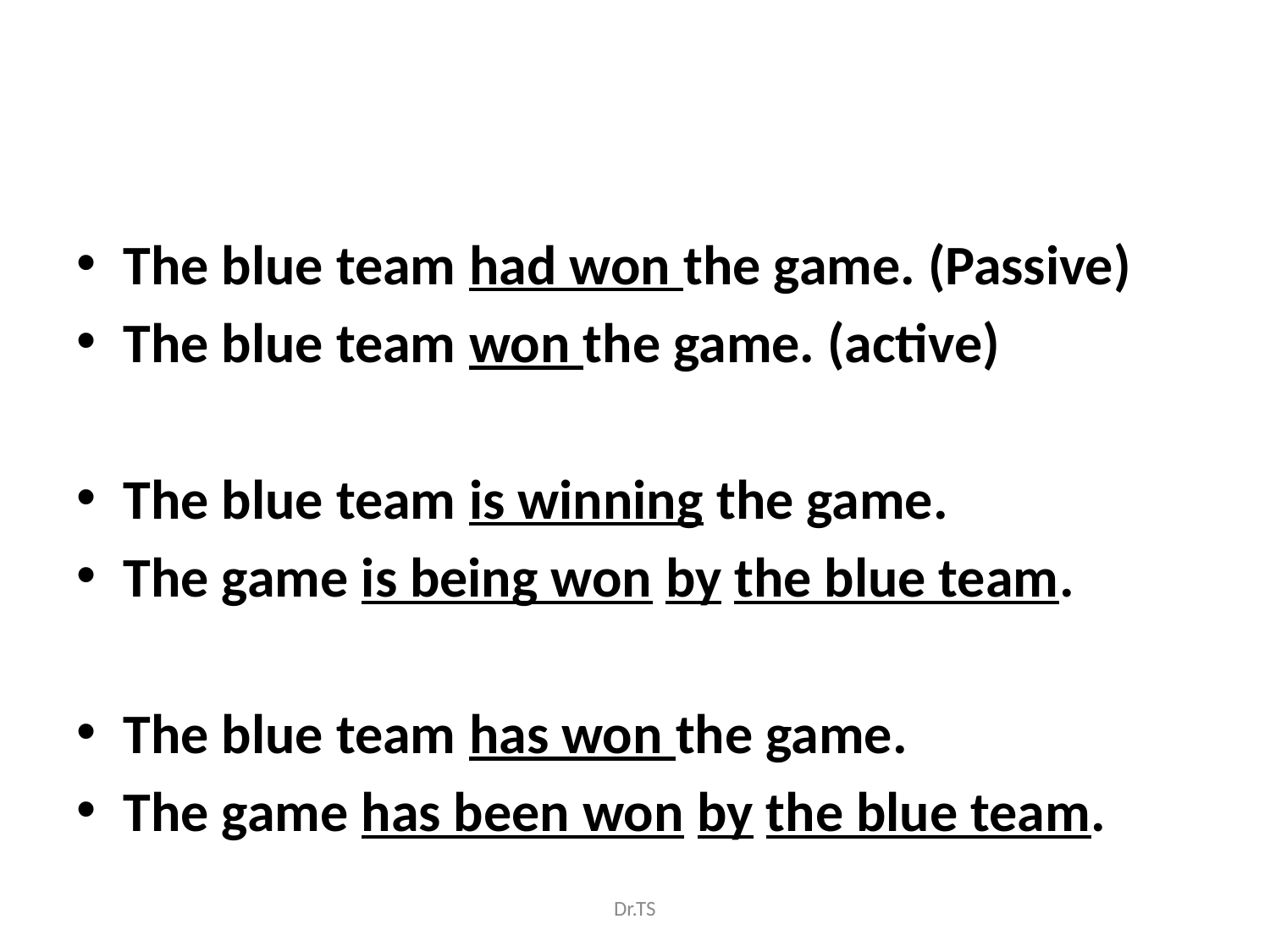

#
The blue team had won the game. (Passive)
The blue team won the game. (active)

The blue team is winning the game.
The game is being won by the blue team.

The blue team has won the game.
The game has been won by the blue team.
Dr.TS